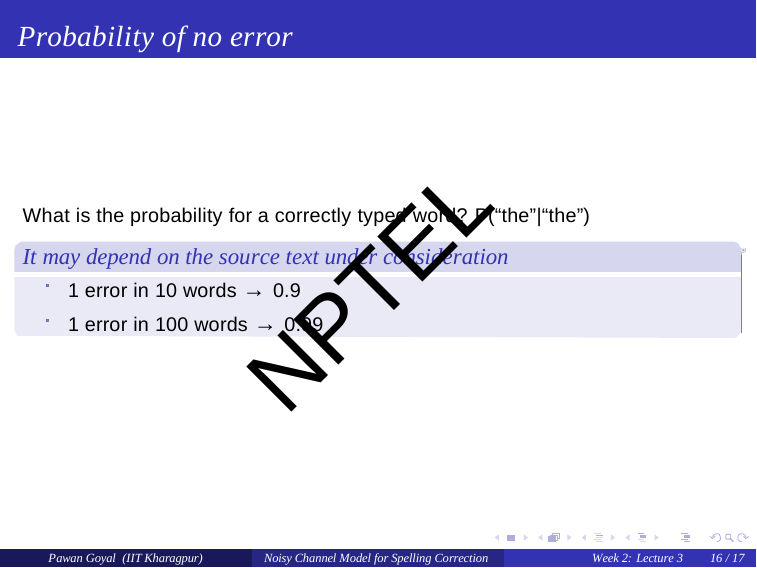

# Probability of no error
What is the probability for a correctly typed word? P(“the”|“the”)
It may depend on the source text under consideration
1 error in 10 words → 0.9
1 error in 100 words → 0.99
NPTEL

Pawan Goyal  (IIT Kharagpur)
Noisy Channel Model for Spelling Correction
Week 2: Lecture 3
16 / 17